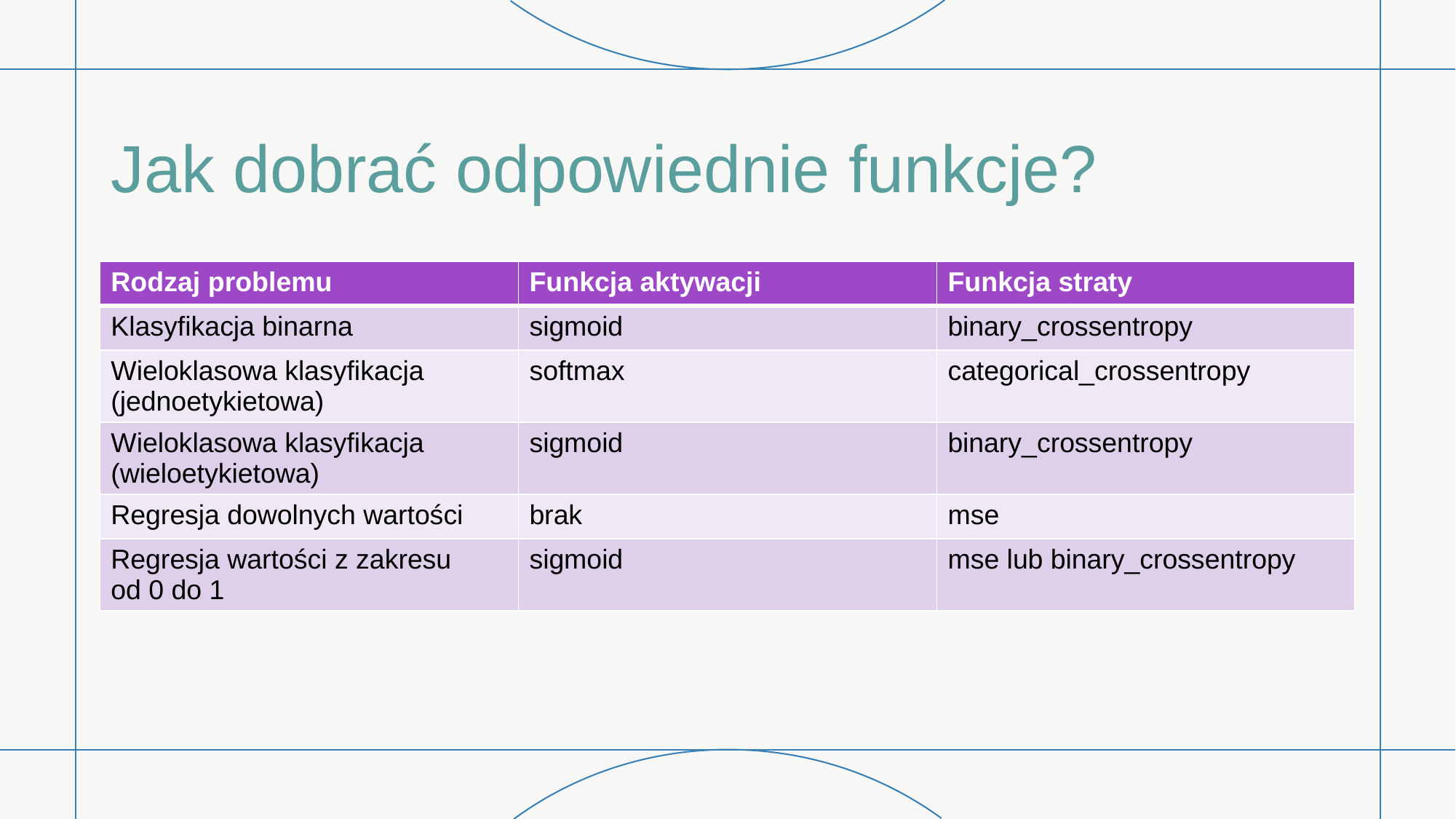

# Jak dobrać odpowiednie funkcje?
| Rodzaj problemu | Funkcja aktywacji | Funkcja straty |
| --- | --- | --- |
| Klasyfikacja binarna | sigmoid | binary\_crossentropy |
| Wieloklasowa klasyfikacja (jednoetykietowa) | softmax | categorical\_crossentropy |
| Wieloklasowa klasyfikacja (wieloetykietowa) | sigmoid | binary\_crossentropy |
| Regresja dowolnych wartości | brak | mse |
| Regresja wartości z zakresu od 0 do 1 | sigmoid | mse lub binary\_crossentropy |